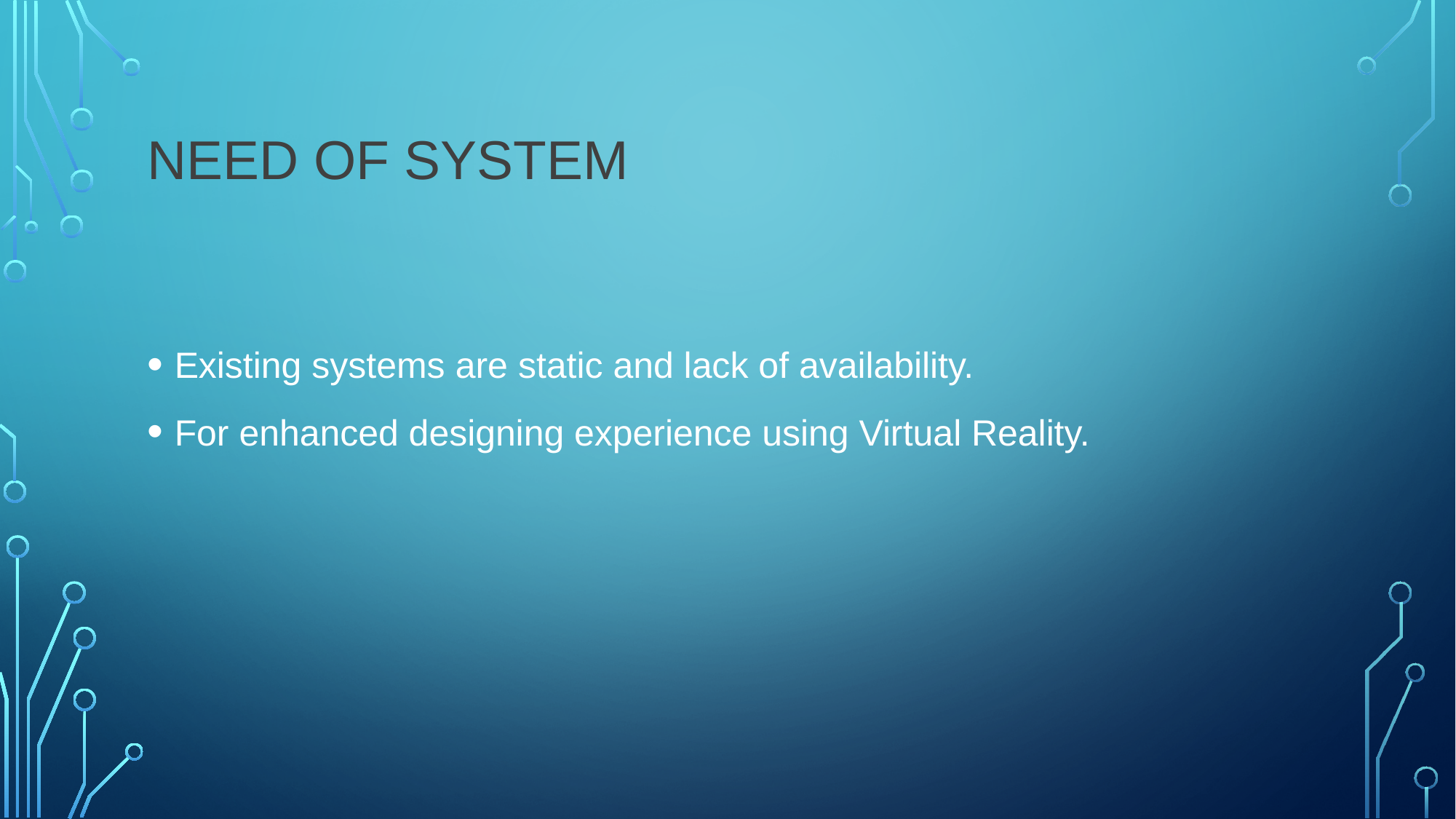

# Need OF System

Existing systems are static and lack of availability.
For enhanced designing experience using Virtual Reality.